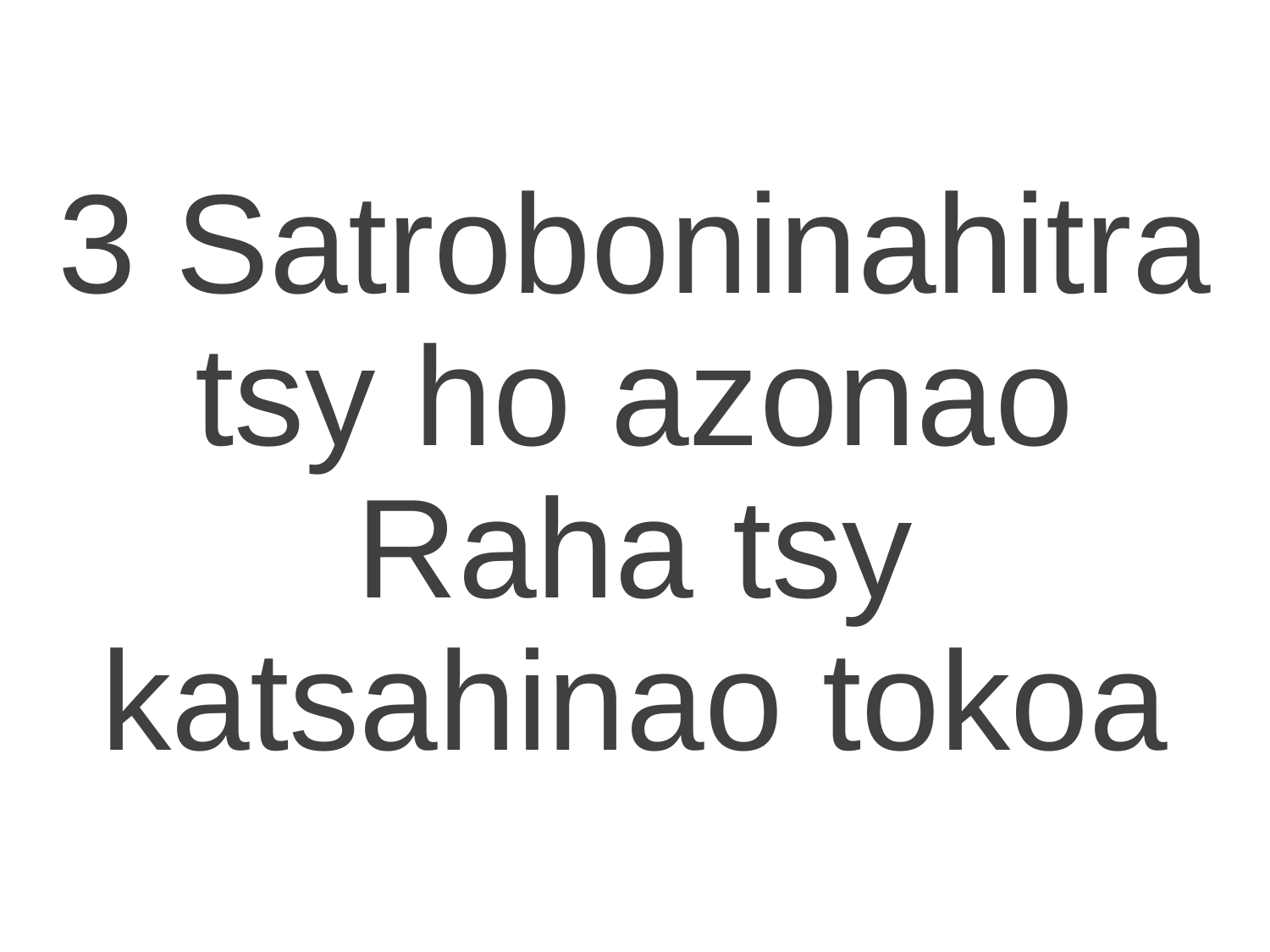

3 Satroboninahitra tsy ho azonao
Raha tsy katsahinao tokoa